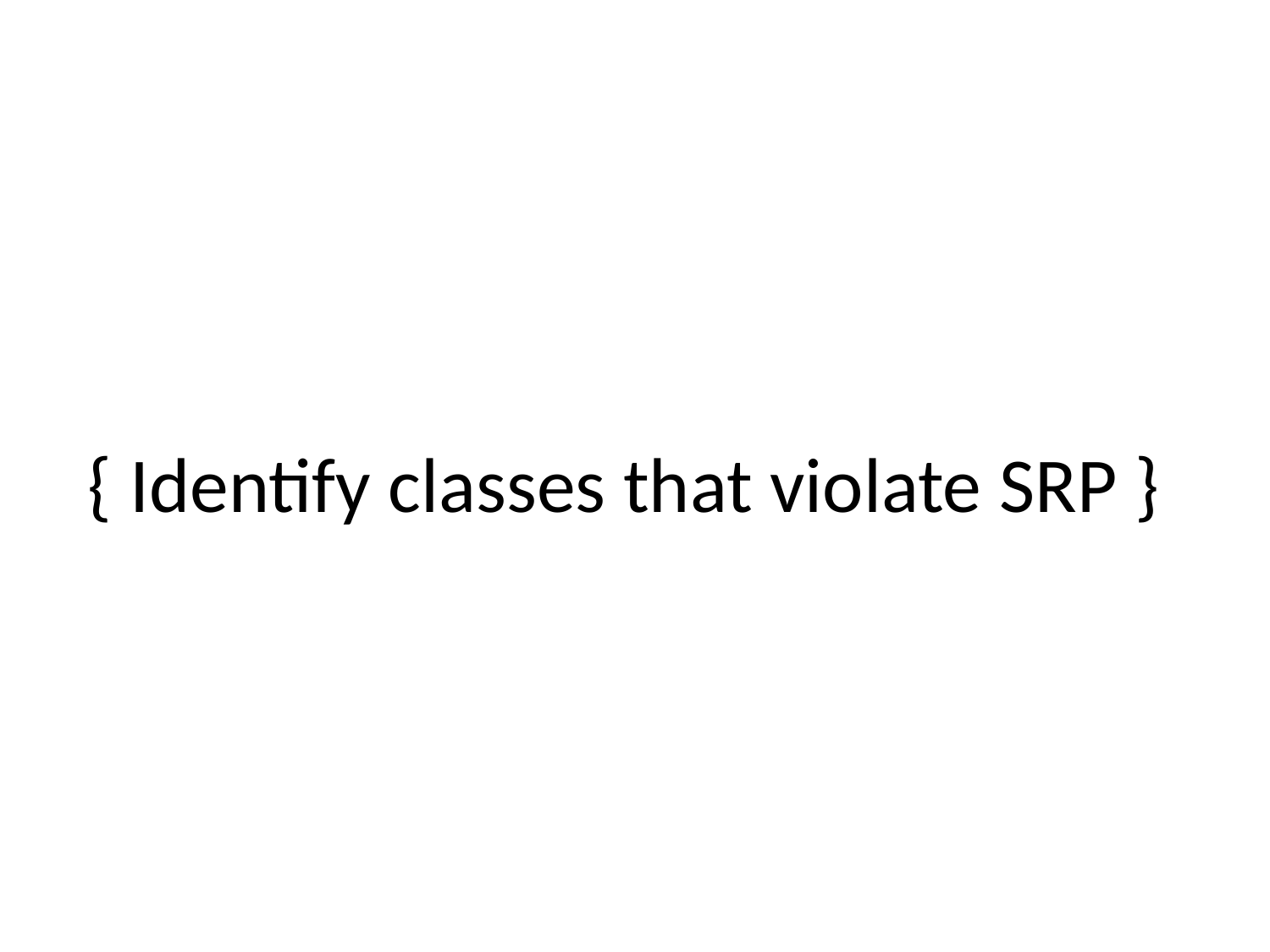

# { Identify classes that violate SRP }